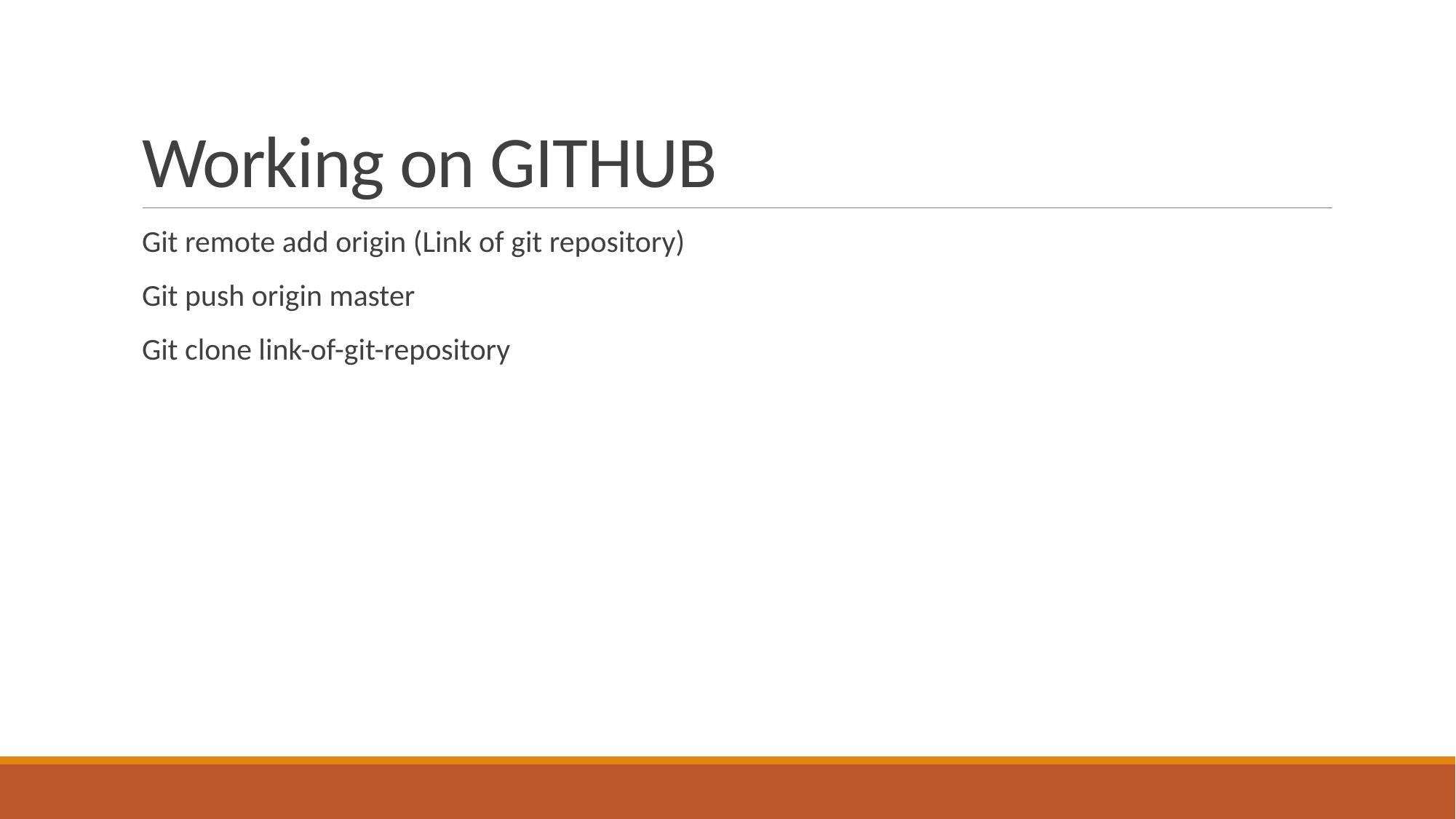

# Working on GITHUB
Git remote add origin (Link of git repository)
Git push origin master
Git clone link-of-git-repository